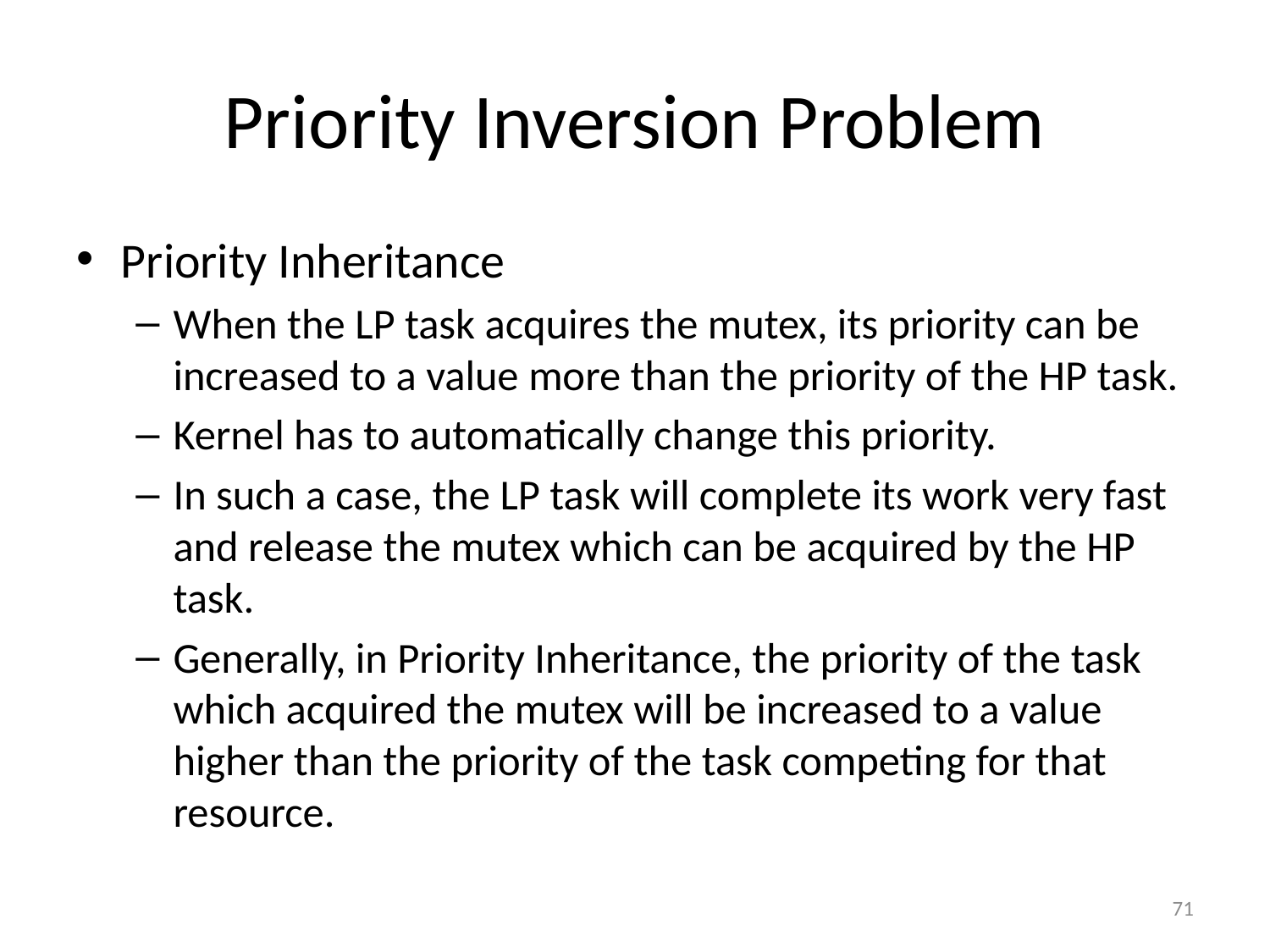

# Priority Inversion Problem
Priority Inheritance
When the LP task acquires the mutex, its priority can be increased to a value more than the priority of the HP task.
Kernel has to automatically change this priority.
In such a case, the LP task will complete its work very fast and release the mutex which can be acquired by the HP task.
Generally, in Priority Inheritance, the priority of the task which acquired the mutex will be increased to a value higher than the priority of the task competing for that resource.
71